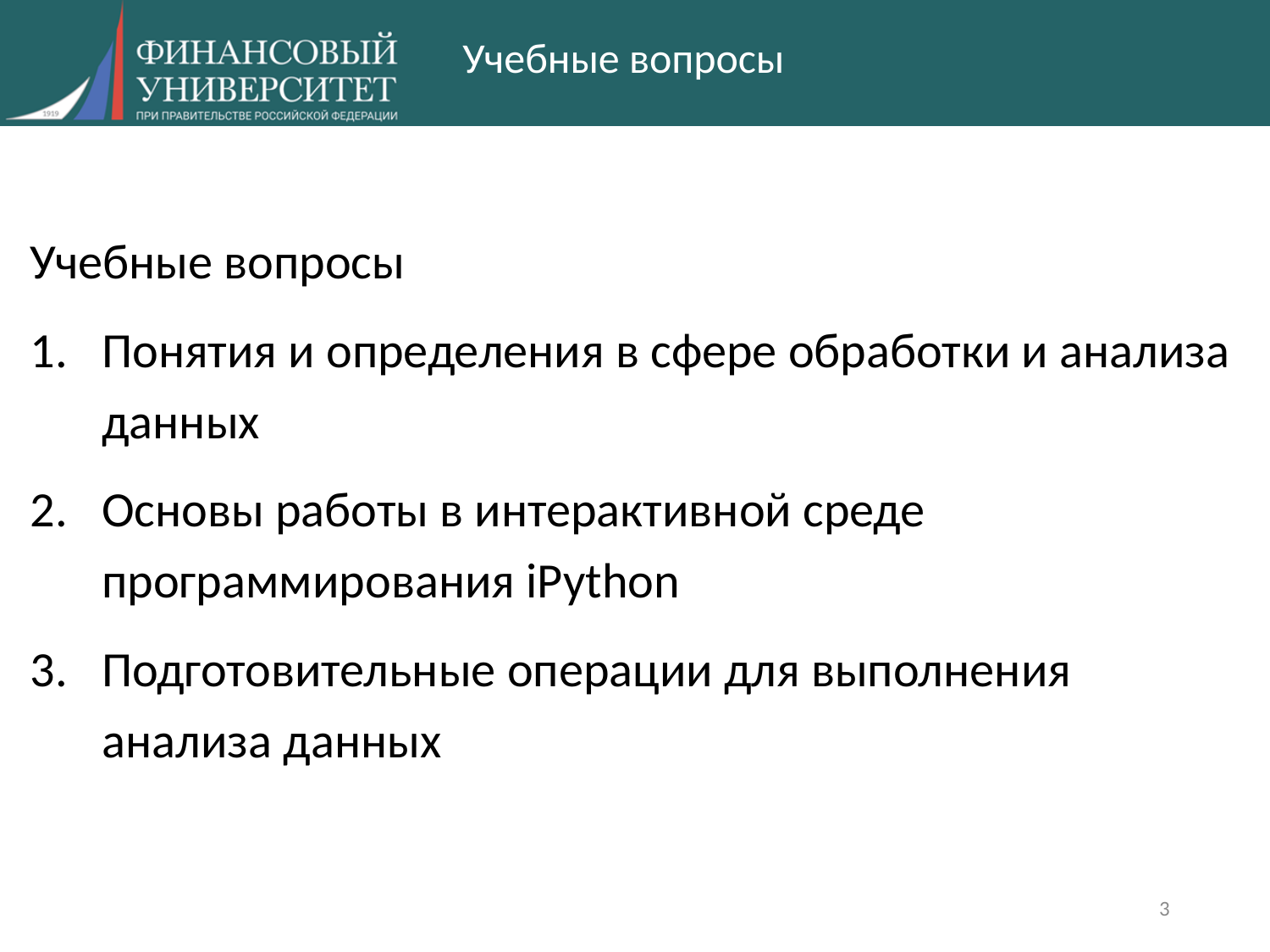

# Учебные вопросы
Учебные вопросы
Понятия и определения в сфере обработки и анализа данных
Основы работы в интерактивной среде программирования iPython
Подготовительные операции для выполнения анализа данных
3